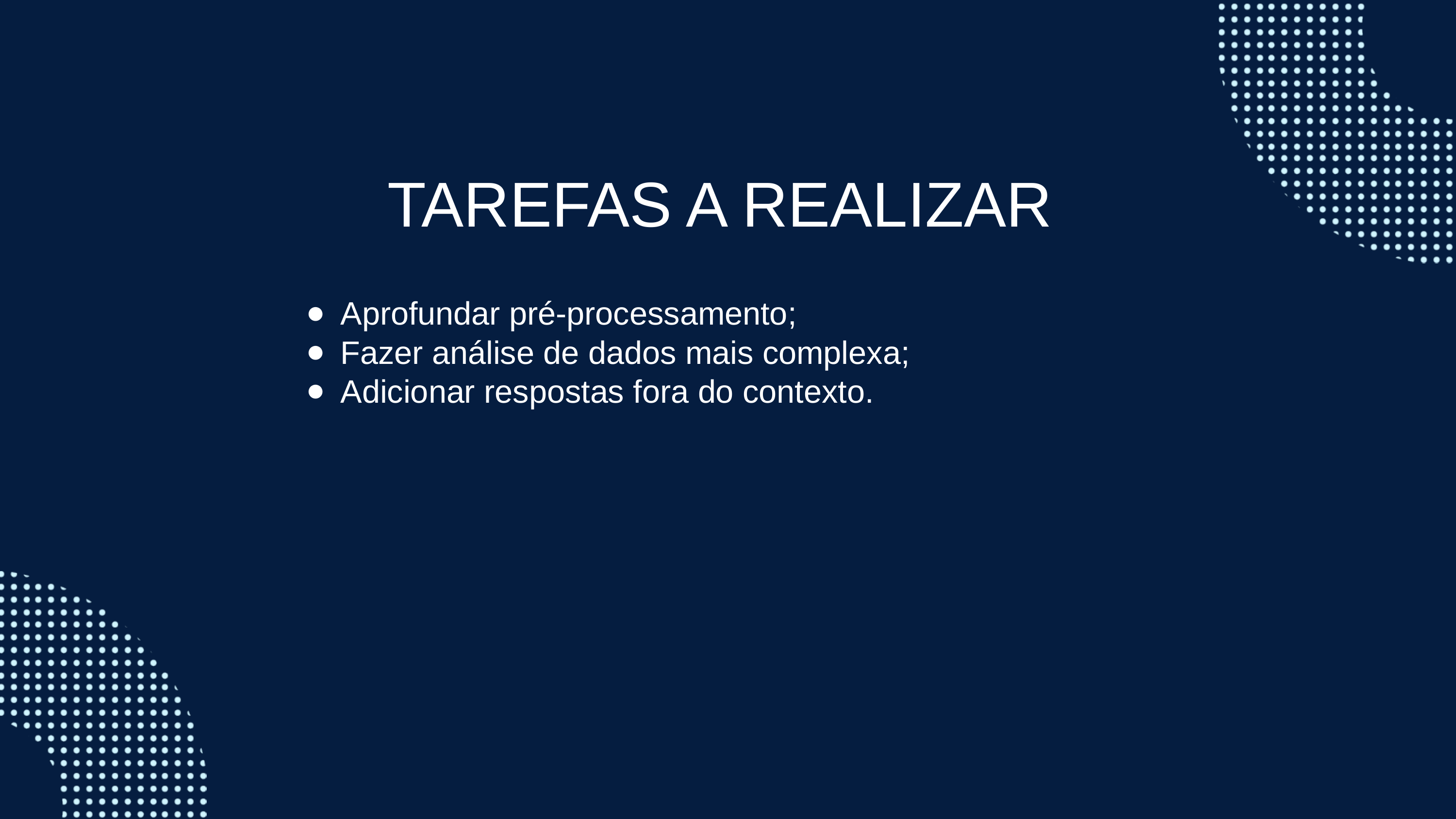

TAREFAS A REALIZAR
Aprofundar pré-processamento;
Fazer análise de dados mais complexa;
Adicionar respostas fora do contexto.